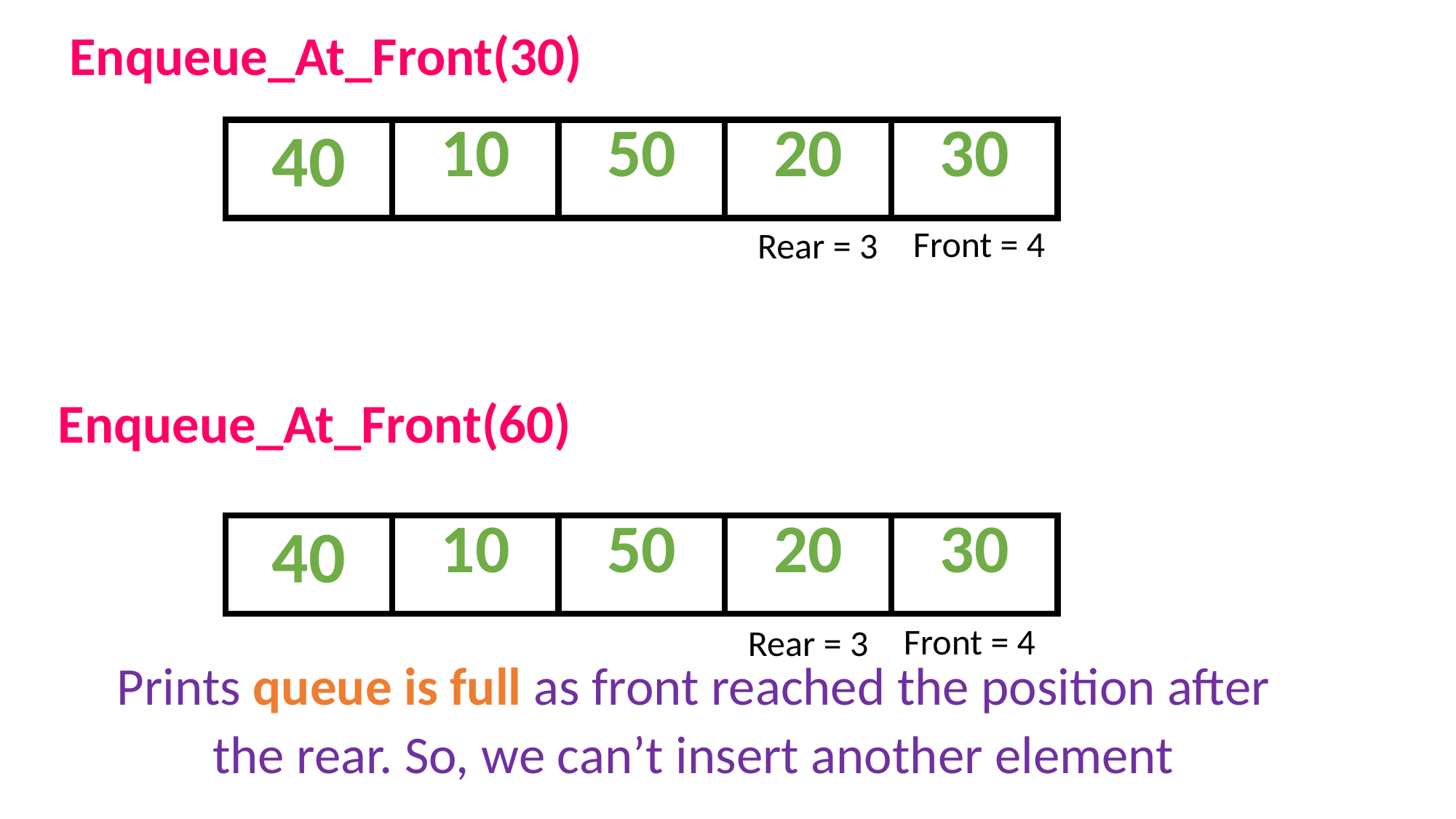

Enqueue_At_Front(30)
| 40 | 10 | 50 | 20 | 30 |
| --- | --- | --- | --- | --- |
Front = 4
Rear = 3

Enqueue_At_Front(60)
| 40 | 10 | 50 | 20 | 30 |
| --- | --- | --- | --- | --- |
Front = 4
Rear = 3
Prints queue is full as front reached the position after the rear. So, we can’t insert another element